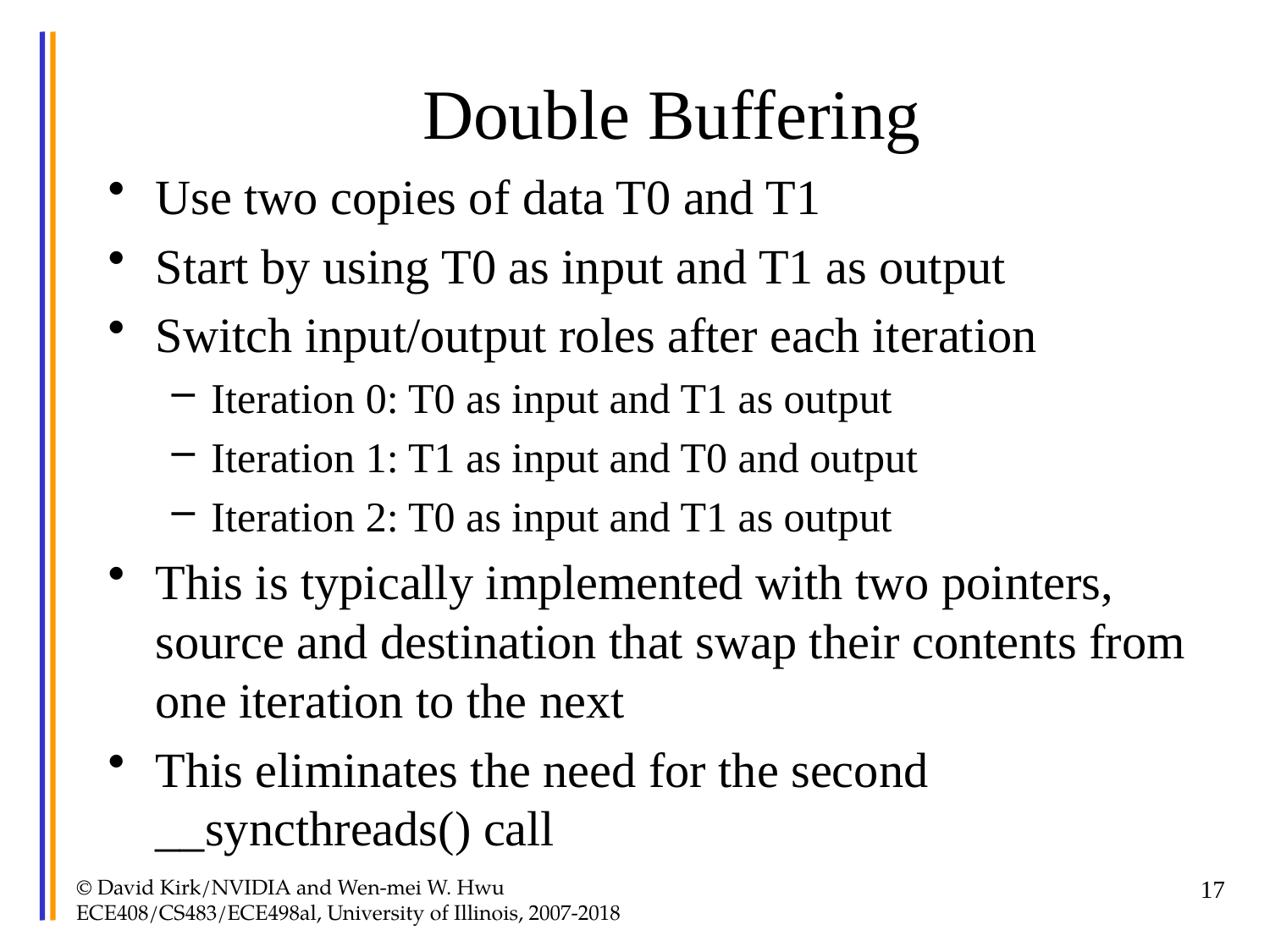

# Double Buffering
Use two copies of data T0 and T1
Start by using T0 as input and T1 as output
Switch input/output roles after each iteration
Iteration 0: T0 as input and T1 as output
Iteration 1: T1 as input and T0 and output
Iteration 2: T0 as input and T1 as output
This is typically implemented with two pointers, source and destination that swap their contents from one iteration to the next
This eliminates the need for the second __syncthreads() call
© David Kirk/NVIDIA and Wen-mei W. Hwu  ECE408/CS483/ECE498al, University of Illinois, 2007-2018
17